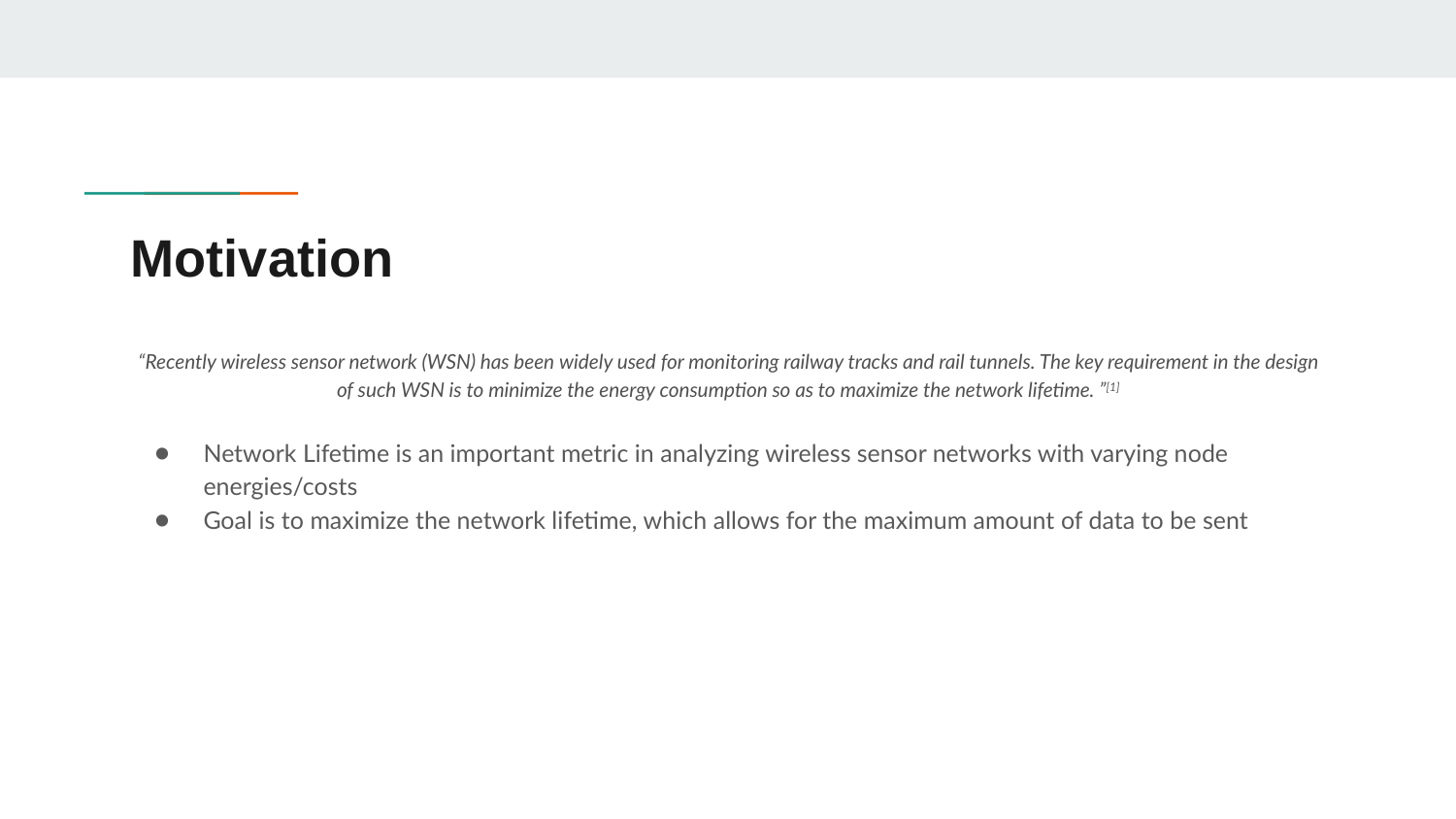

# Motivation
“Recently wireless sensor network (WSN) has been widely used for monitoring railway tracks and rail tunnels. The key requirement in the design of such WSN is to minimize the energy consumption so as to maximize the network lifetime. ”[1]
Network Lifetime is an important metric in analyzing wireless sensor networks with varying node energies/costs
Goal is to maximize the network lifetime, which allows for the maximum amount of data to be sent